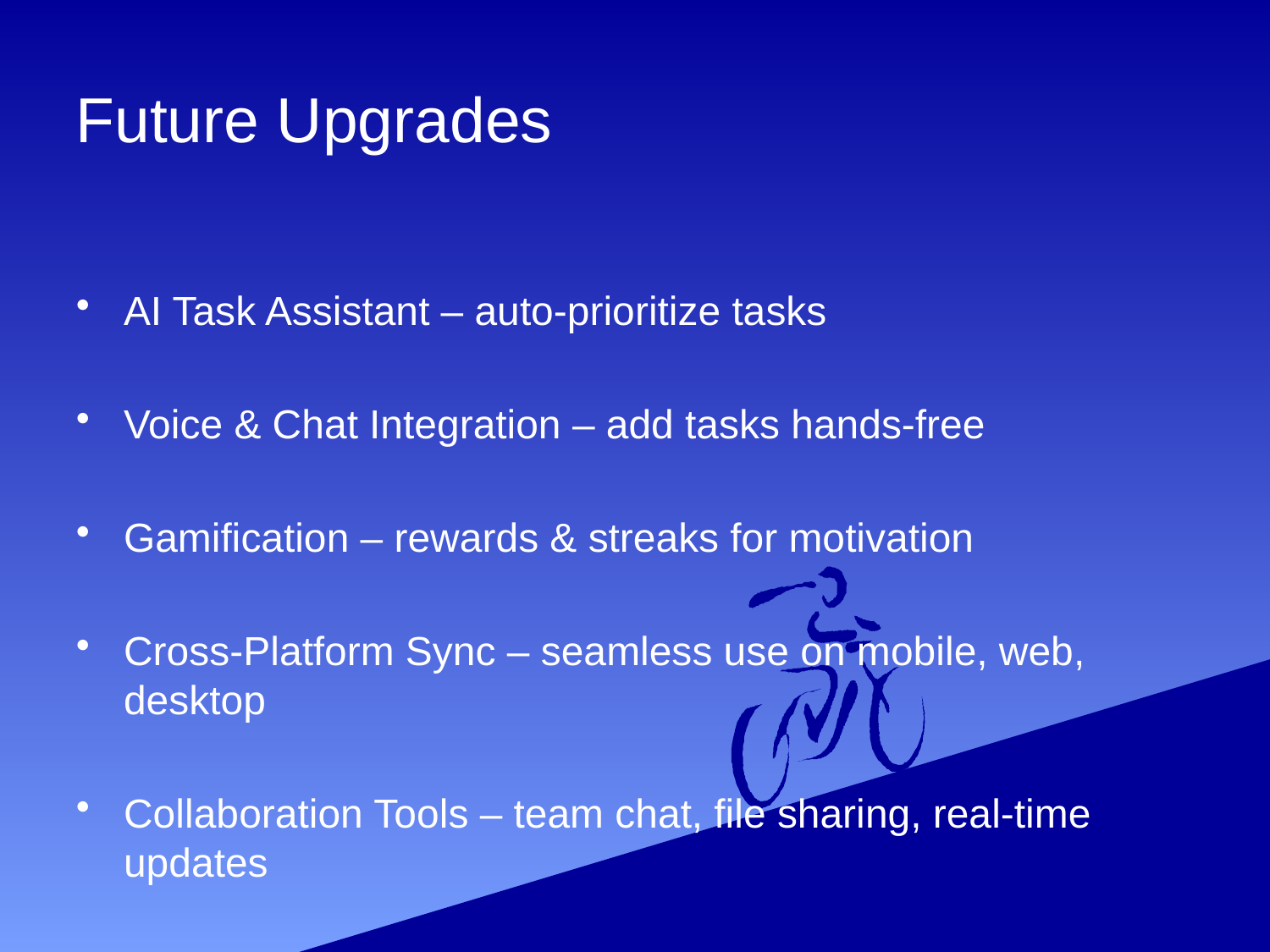

# Future Upgrades

AI Task Assistant – auto-prioritize tasks

Voice & Chat Integration – add tasks hands-free

Gamification – rewards & streaks for motivation

Cross-Platform Sync – seamless use on mobile, web, desktop

Collaboration Tools – team chat, file sharing, real-time updates

Analytics Dashboard – productivity insights & reports